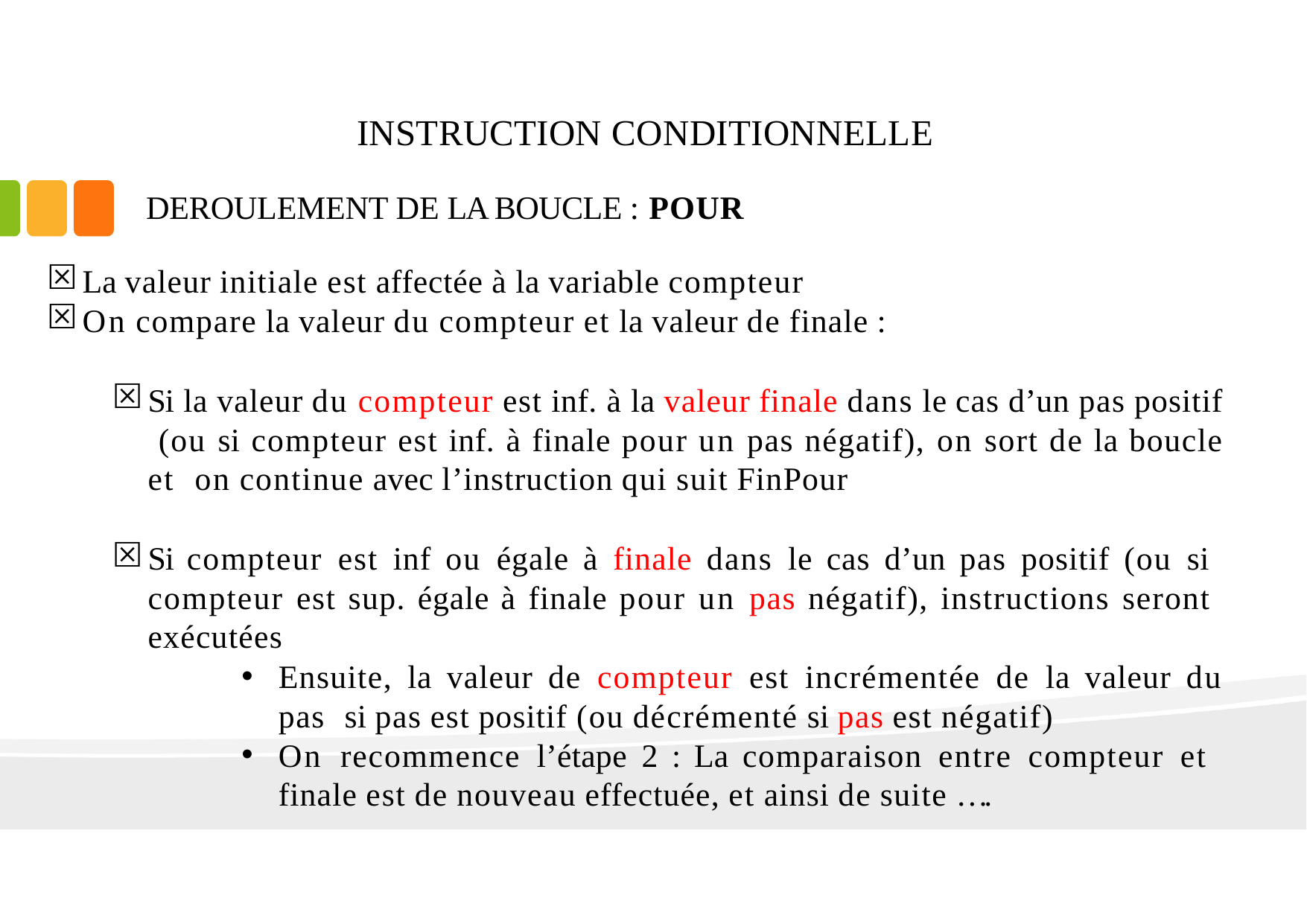

# INSTRUCTION CONDITIONNELLE
DEROULEMENT DE LA BOUCLE : POUR

La valeur initiale est affectée à la variable compteur
On compare la valeur du compteur et la valeur de finale :

Si la valeur du compteur est inf. à la valeur finale dans le cas d’un pas positif  (ou si compteur est inf. à finale pour un pas négatif), on sort de la boucle et  on continue avec l’instruction qui suit FinPour

Si compteur est inf ou égale à finale dans le cas d’un pas positif (ou si  compteur est sup. égale à finale pour un pas négatif), instructions seront  exécutées
Ensuite, la valeur de compteur est incrémentée de la valeur du pas  si pas est positif (ou décrémenté si pas est négatif)
On recommence l’étape 2 : La comparaison entre compteur et  finale est de nouveau effectuée, et ainsi de suite ….